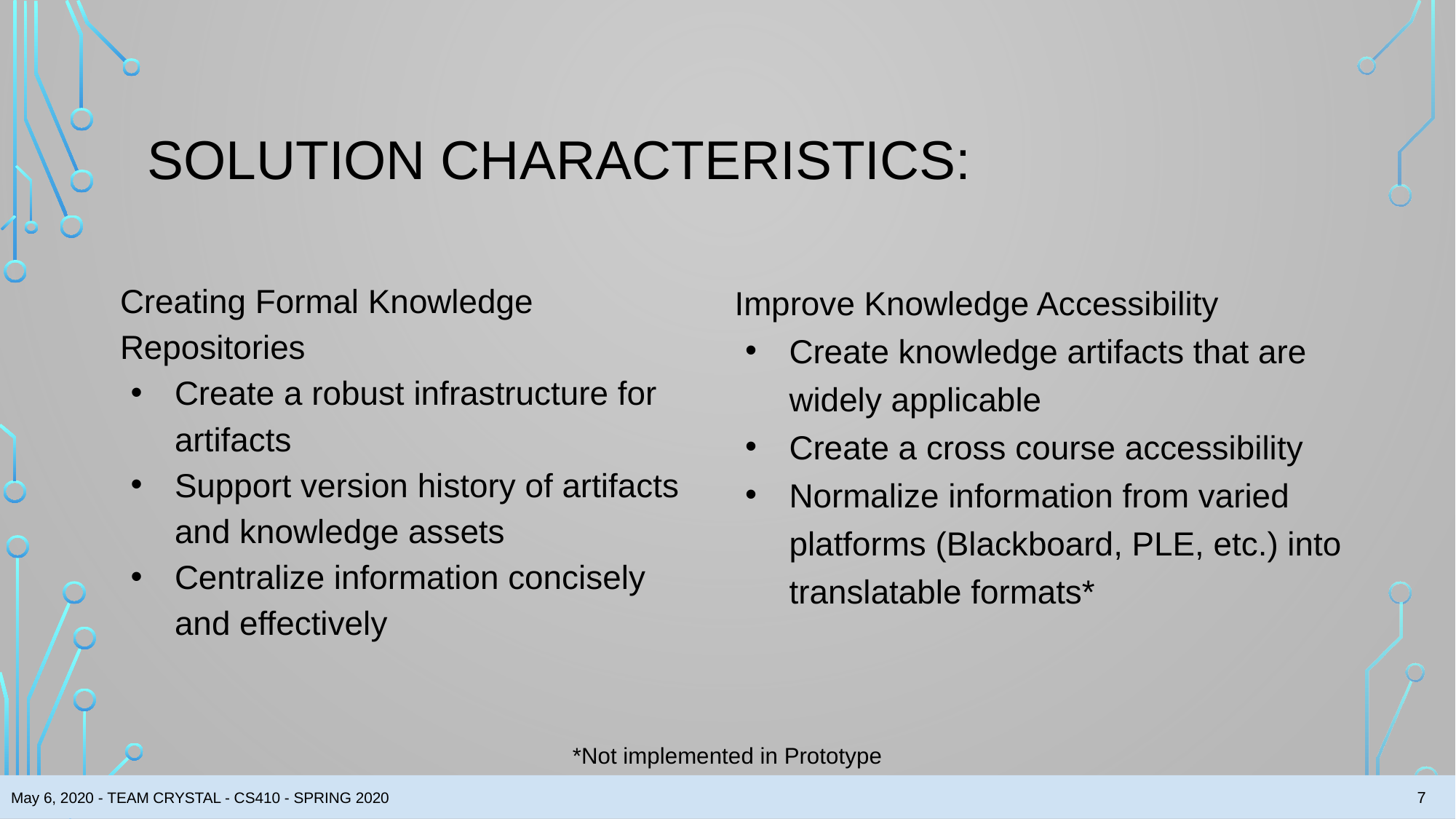

# SOLUTION CHARACTERISTICS:
Creating Formal Knowledge Repositories
Create a robust infrastructure for artifacts
Support version history of artifacts and knowledge assets
Centralize information concisely and effectively
Improve Knowledge Accessibility
Create knowledge artifacts that are widely applicable
Create a cross course accessibility
Normalize information from varied platforms (Blackboard, PLE, etc.) into translatable formats*

*Not implemented in Prototype
7